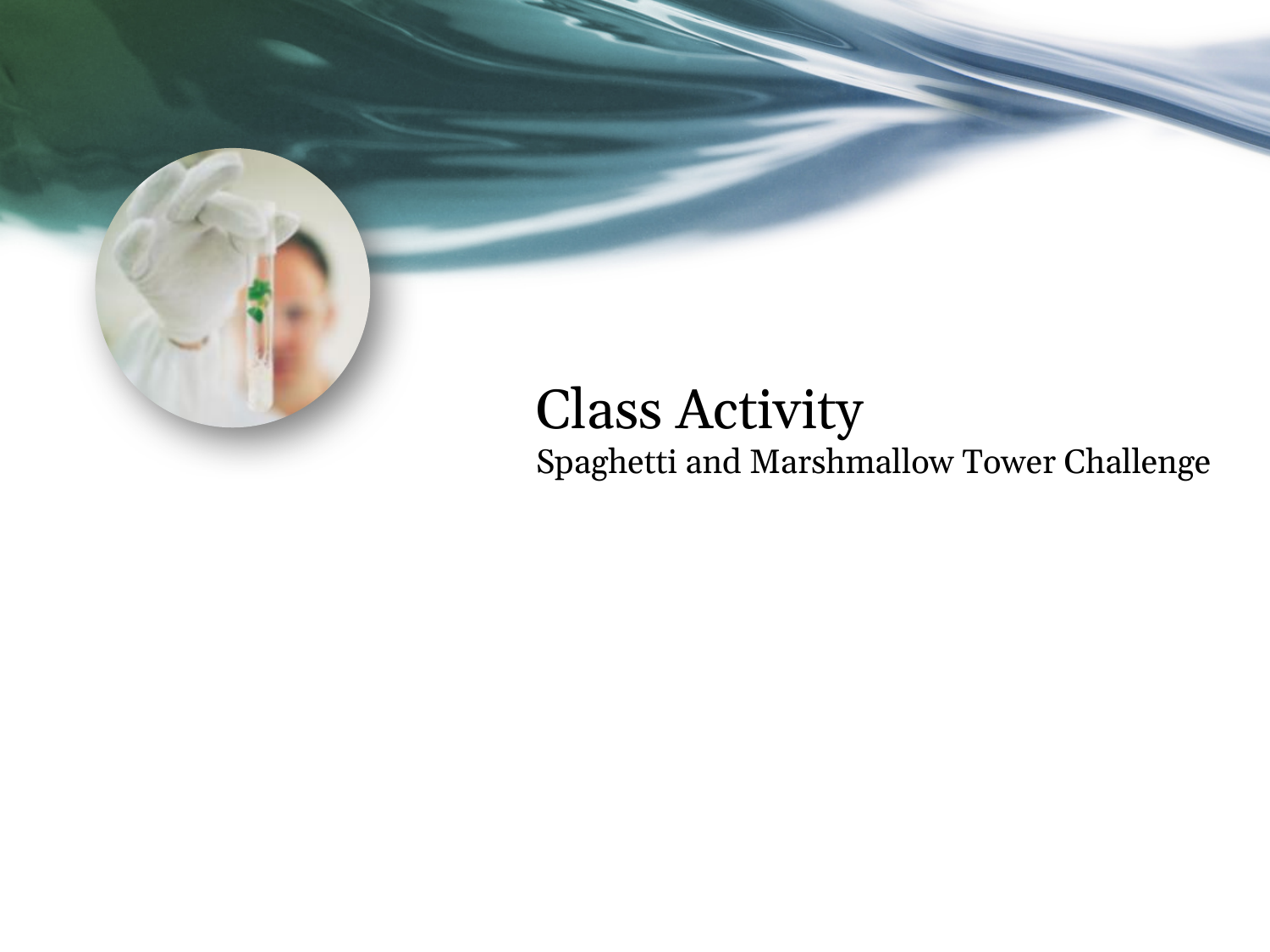

# Class Activity Spaghetti and Marshmallow Tower Challenge